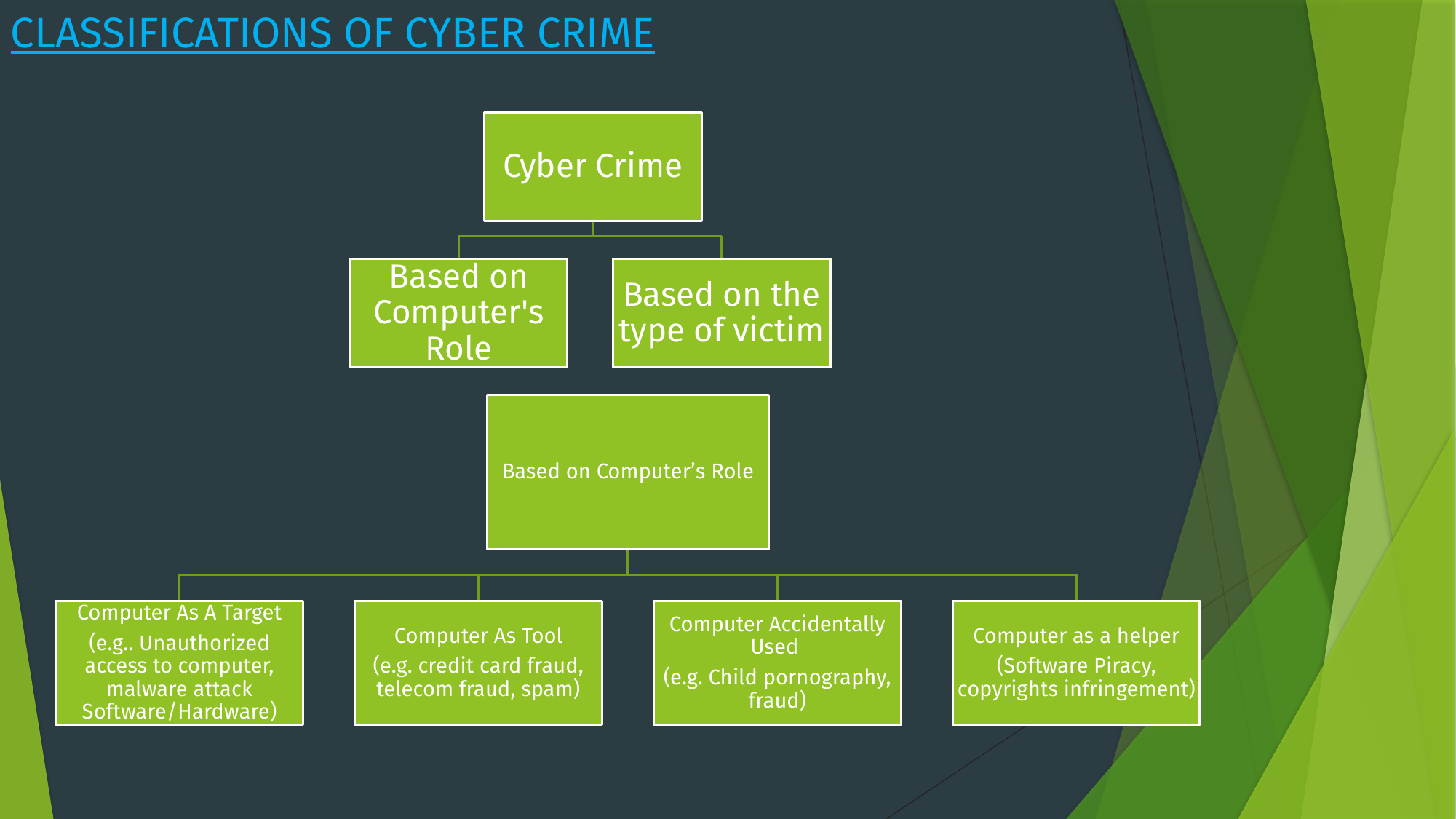

CLASSIFICATIONS OF CYBER CRIME
Cyber Crime
Based on Computer's Role
Based on the type of victim
Based on Computer’s Role
Computer As A Target
(e.g.. Unauthorized access to computer, malware attack Software/Hardware)
Computer As Tool
(e.g. credit card fraud, telecom fraud, spam)
Computer Accidentally Used
(e.g. Child pornography, fraud)
Computer as a helper
(Software Piracy, copyrights infringement)